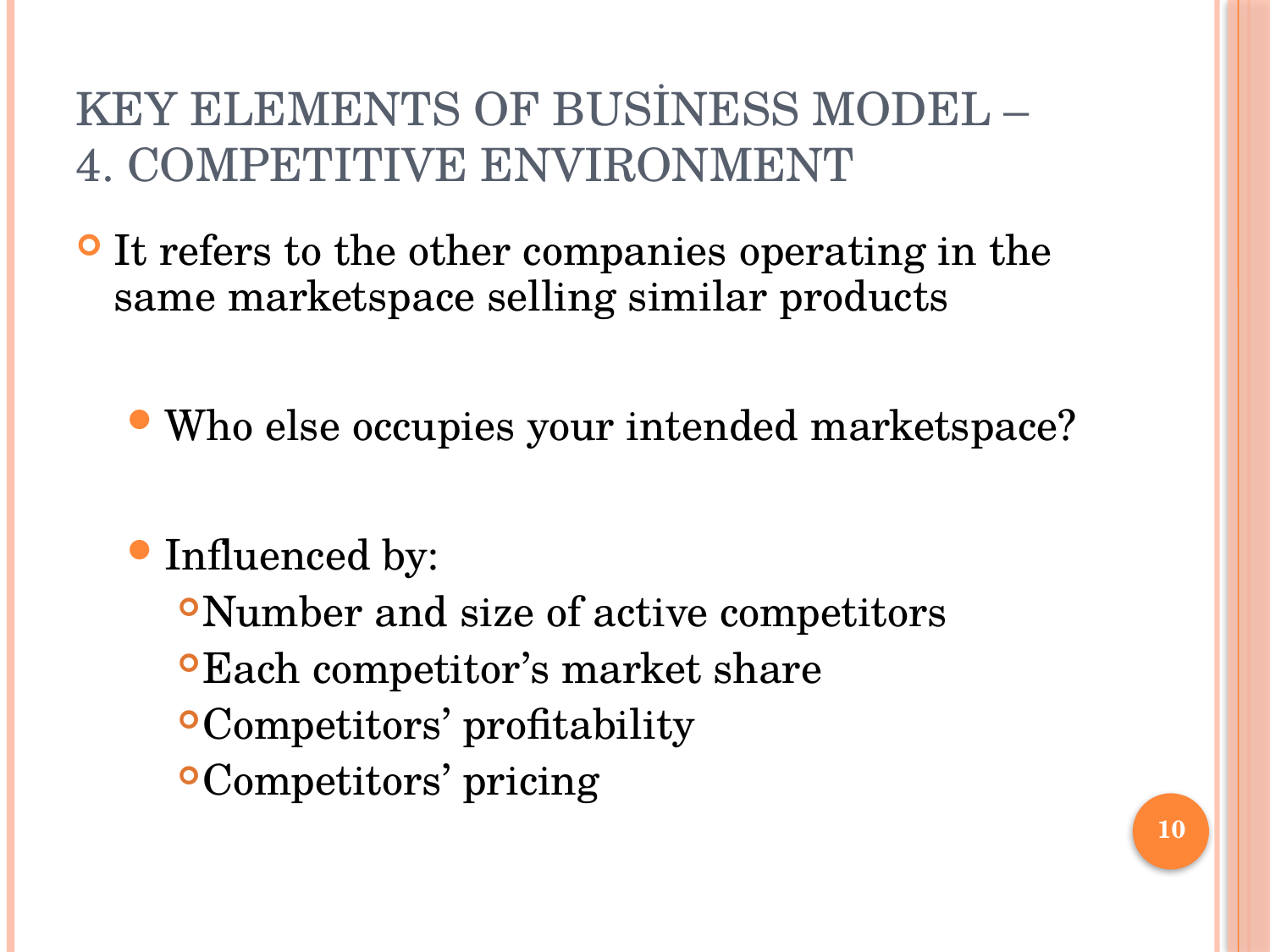

# Key Elements of Business Model – 4. Competitive Environment
It refers to the other companies operating in the same marketspace selling similar products

Who else occupies your intended marketspace?

Influenced by:
Number and size of active competitors
Each competitor’s market share
Competitors’ profitability
Competitors’ pricing
10